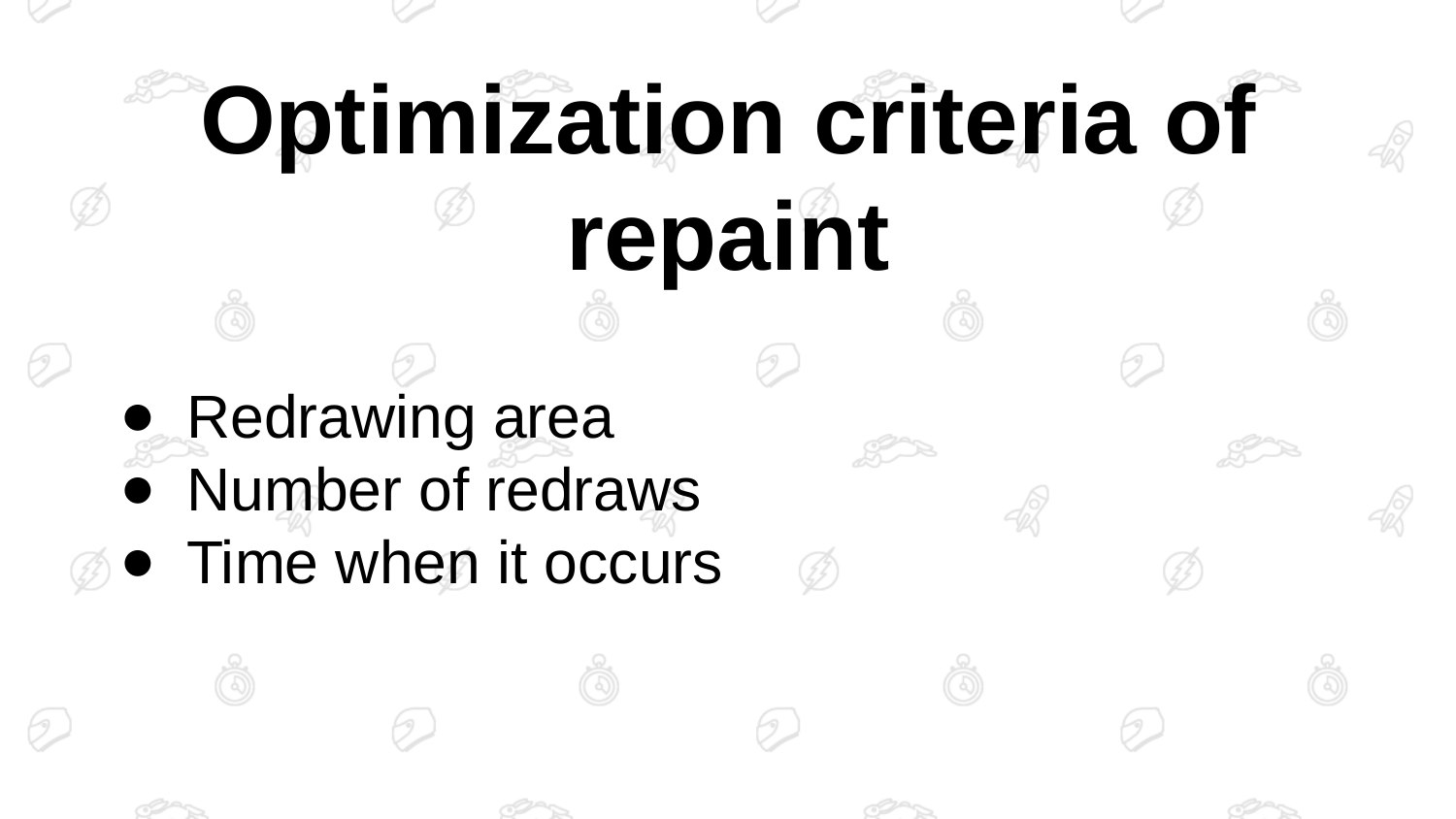

# Optimization criteria of repaint
Redrawing area
Number of redraws
Time when it occurs